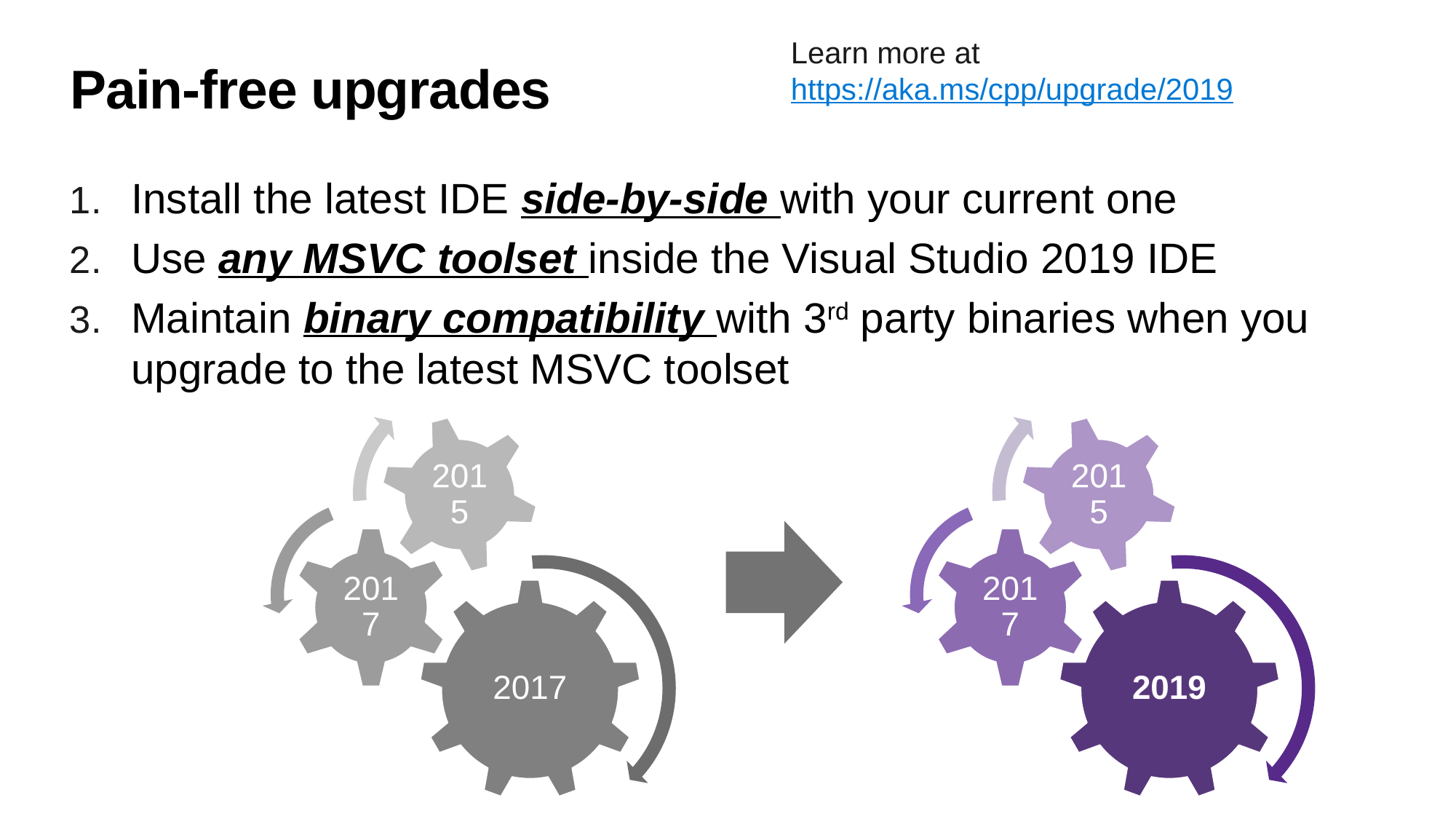

Learn more at https://aka.ms/cpp/upgrade/2019
# Pain-free upgrades
Install the latest IDE side-by-side with your current one
Use any MSVC toolset inside the Visual Studio 2019 IDE
Maintain binary compatibility with 3rd party binaries when you upgrade to the latest MSVC toolset
2017
2017
2015
2019
2017
2015